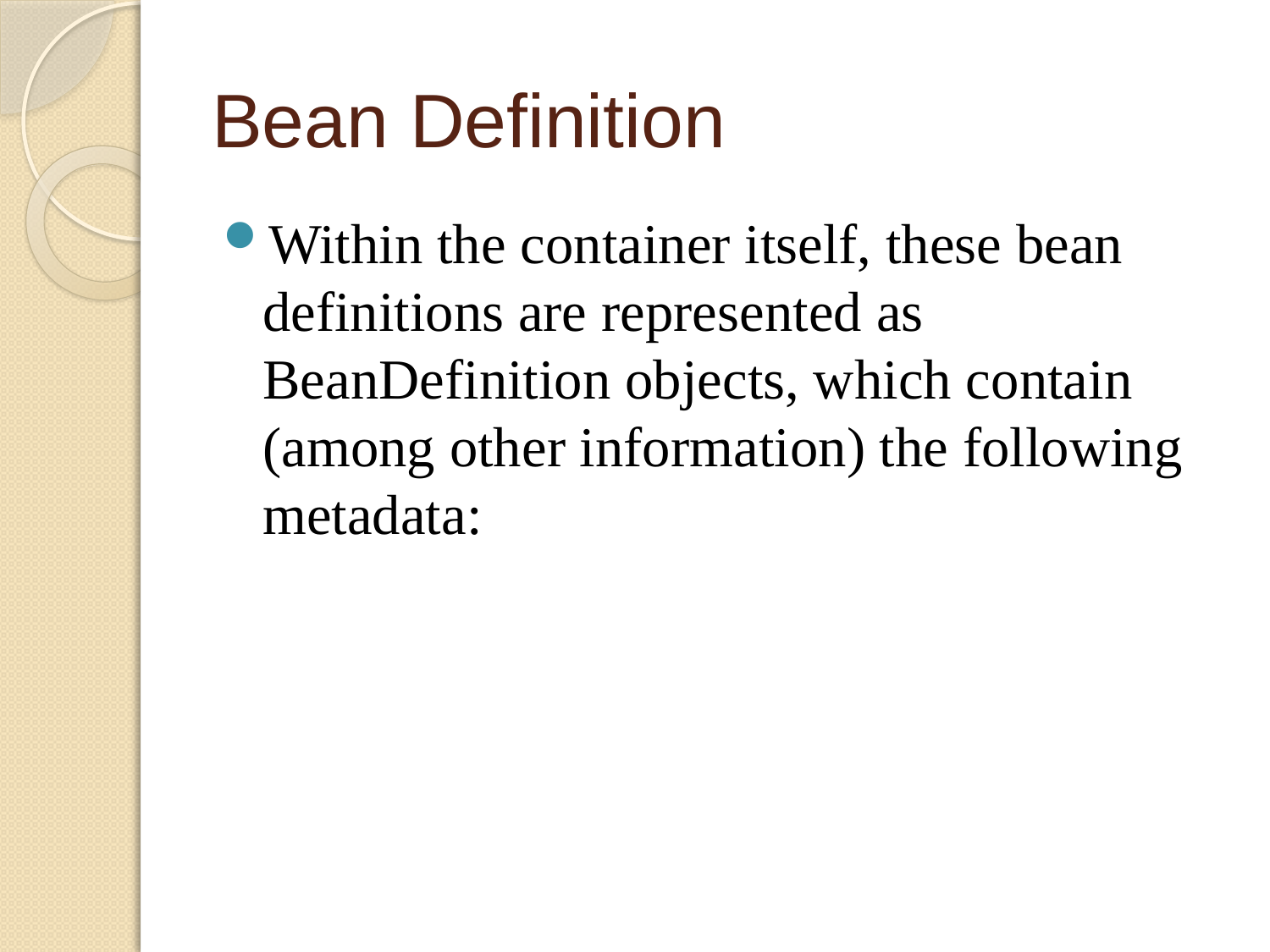

# Bean Definition
Within the container itself, these bean definitions are represented as BeanDefinition objects, which contain (among other information) the following metadata: